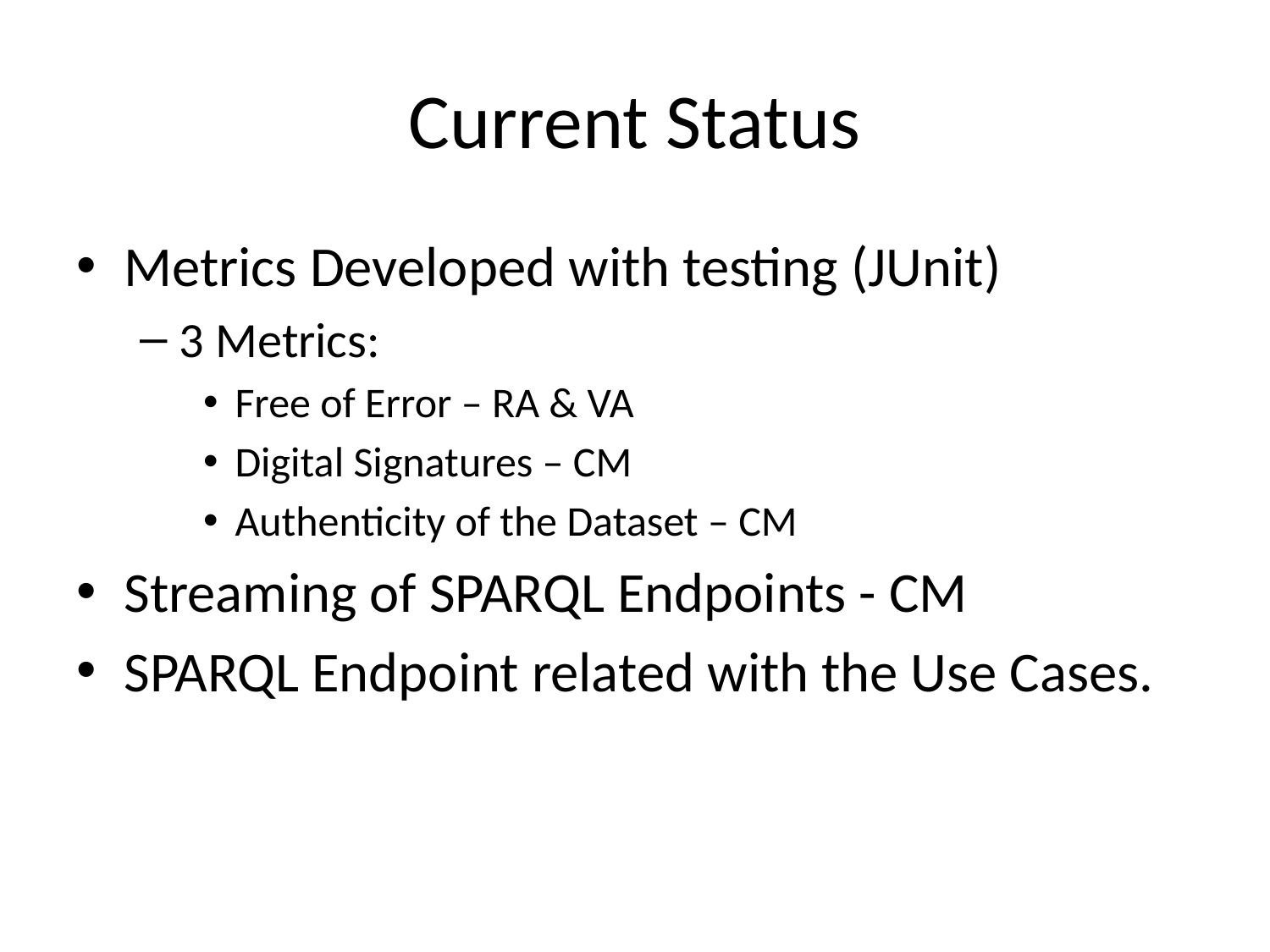

# Current Status
Metrics Developed with testing (JUnit)
3 Metrics:
Free of Error – RA & VA
Digital Signatures – CM
Authenticity of the Dataset – CM
Streaming of SPARQL Endpoints - CM
SPARQL Endpoint related with the Use Cases.